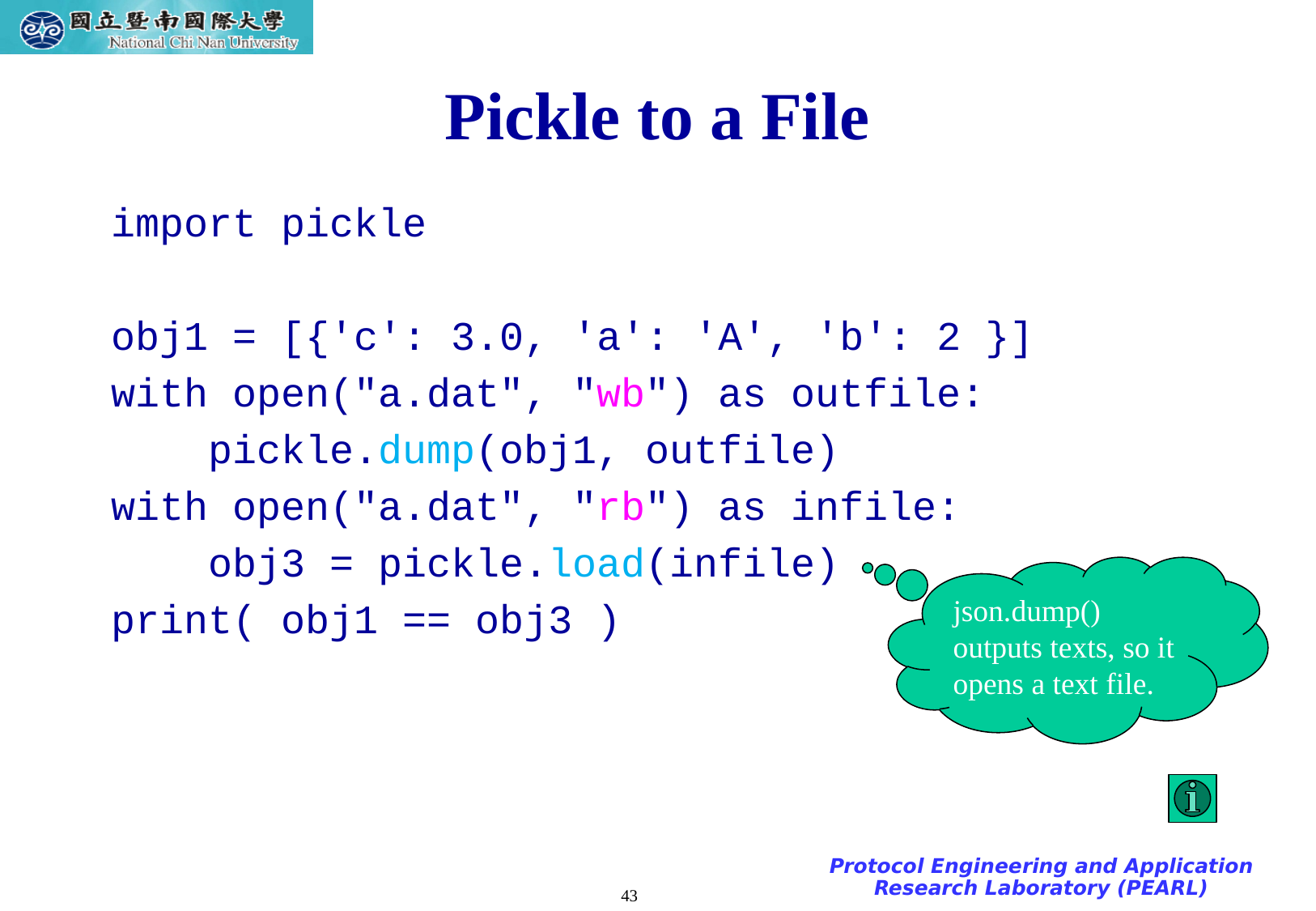

# Pickle to a File
import pickle

obj1 = [{'c': 3.0, 'a': 'A', 'b': 2 }]
with open("a.dat", "wb") as outfile:
    pickle.dump(obj1, outfile)
with open("a.dat", "rb") as infile:
    obj3 = pickle.load(infile)
print( obj1 == obj3 )
json.dump() outputs texts, so it opens a text file.